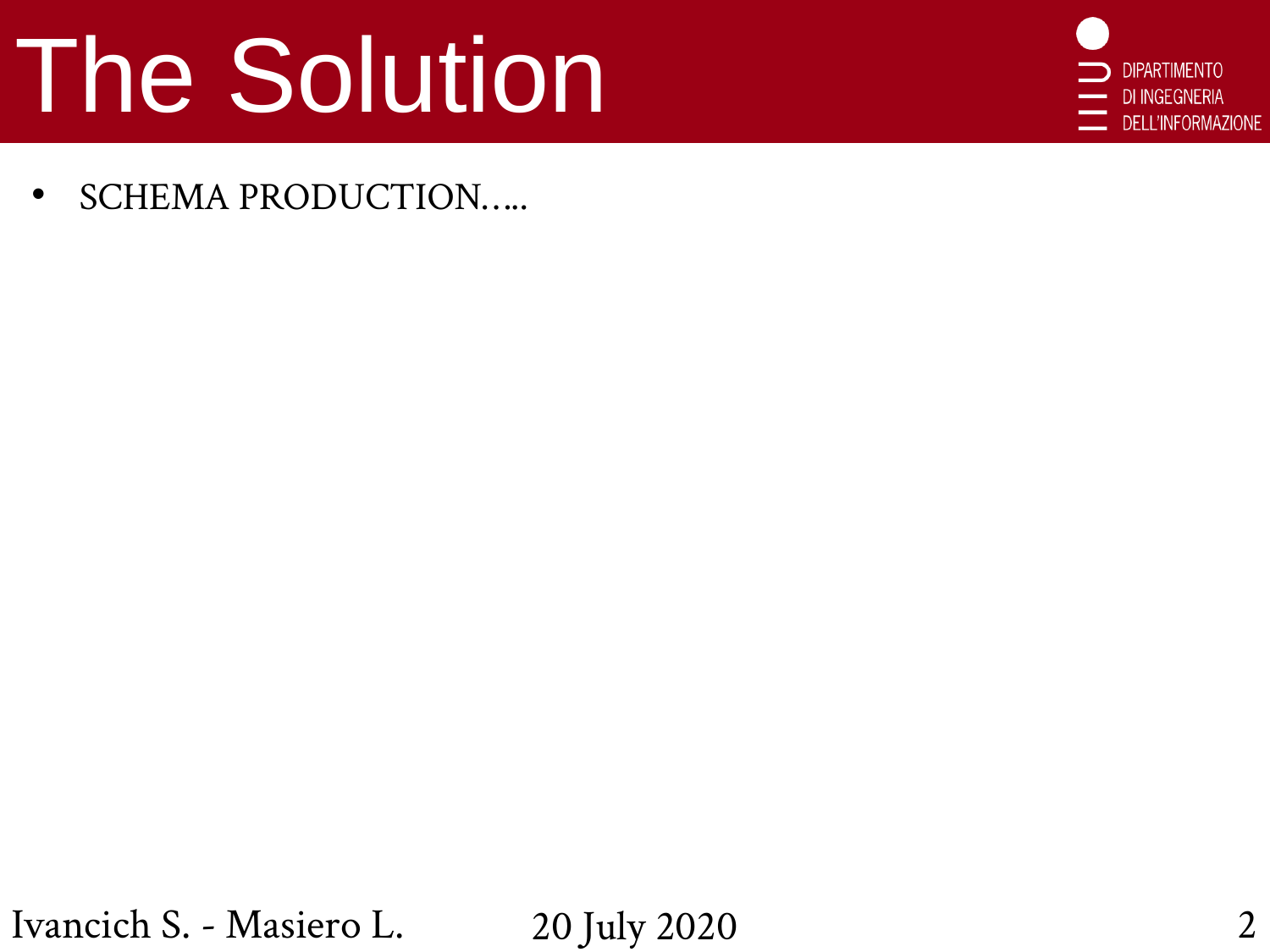

The Solution
SCHEMA PRODUCTION…..
Ivancich S. - Masiero L.
2
20 July 2020